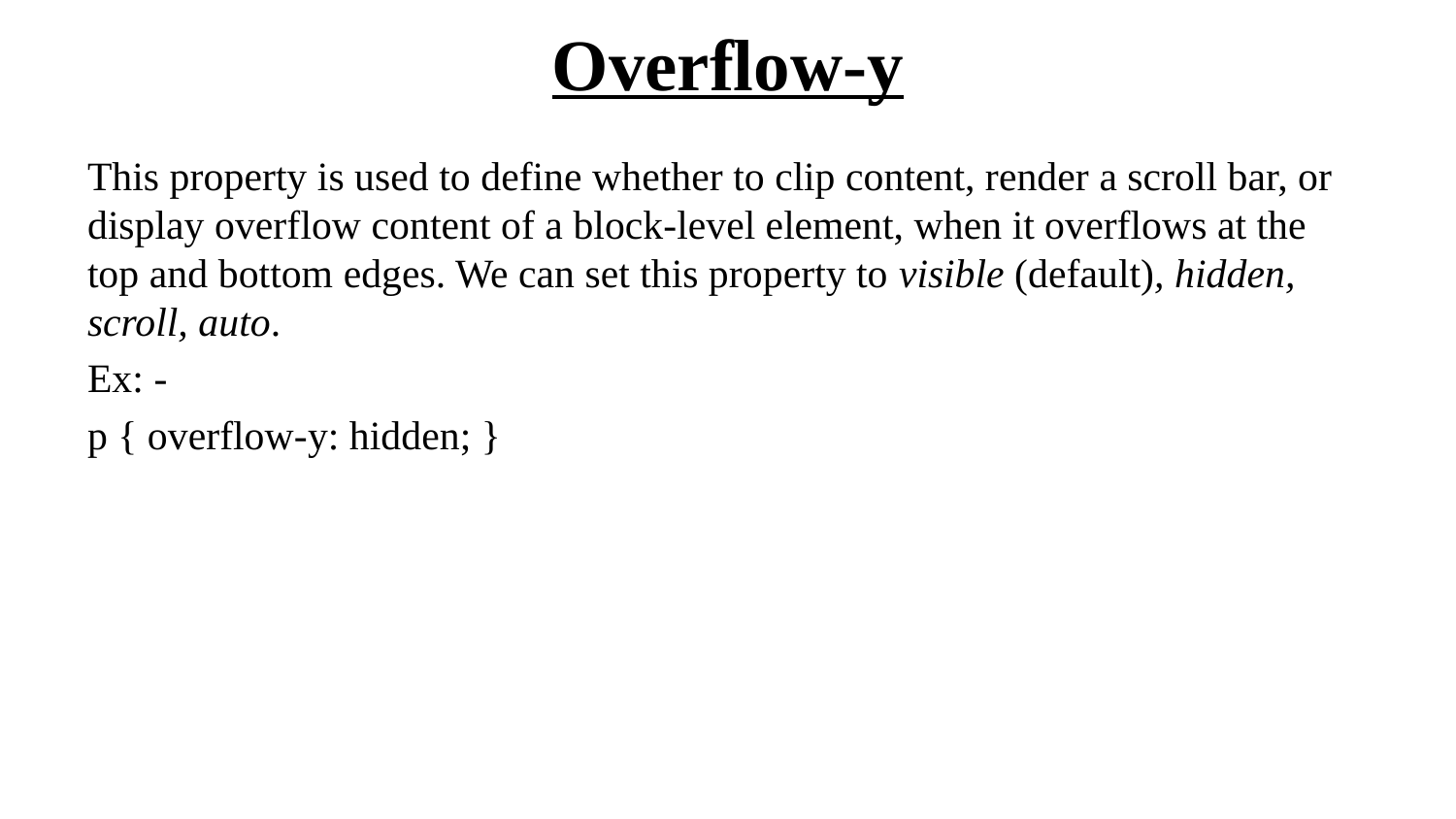

# Overflow-y
This property is used to define whether to clip content, render a scroll bar, or display overflow content of a block-level element, when it overflows at the top and bottom edges. We can set this property to visible (default), hidden, scroll, auto.
Ex: -
p { overflow-y: hidden; }